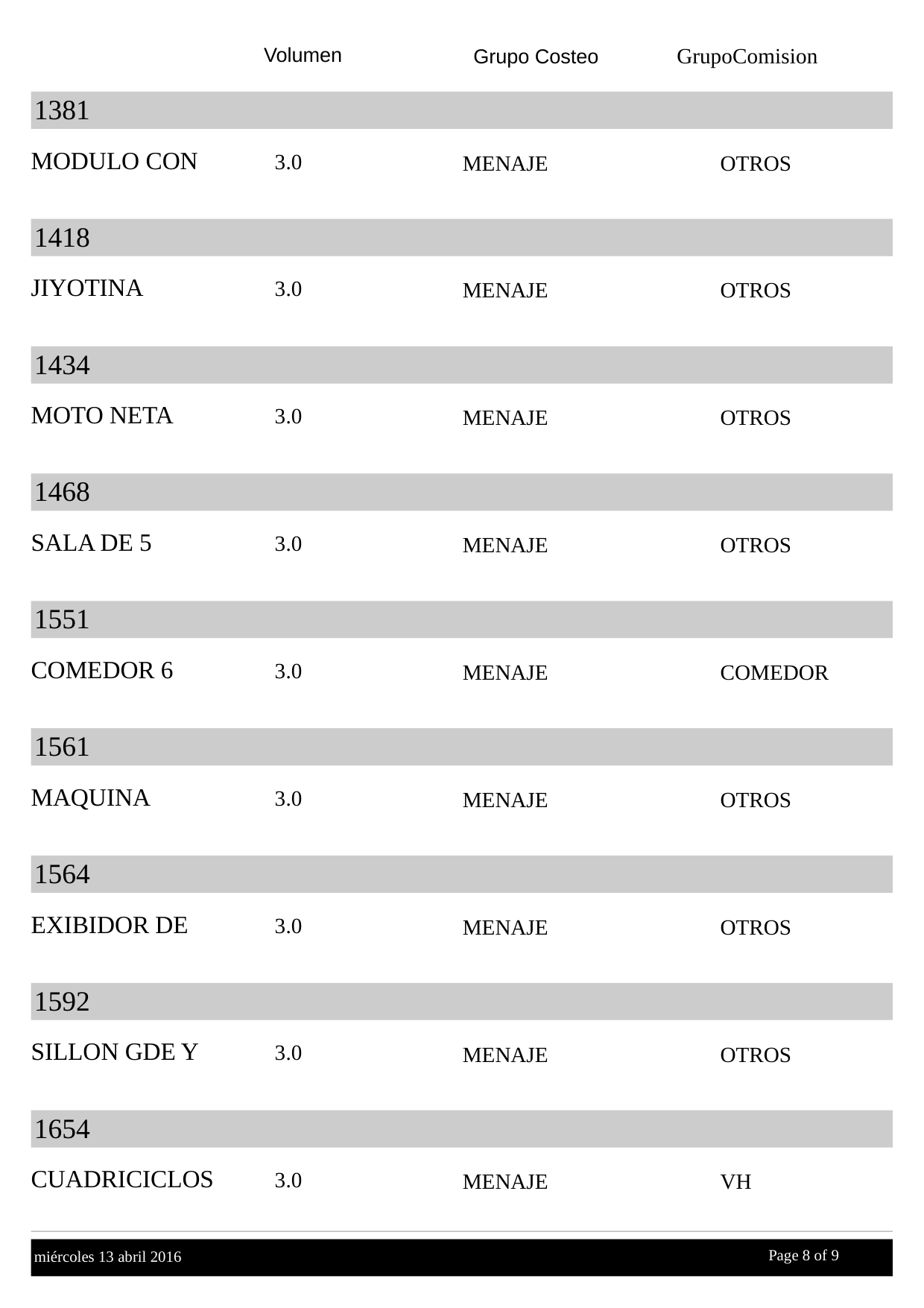

Volumen
GrupoComision
Grupo Costeo

1381
MODULO CON
3.0
MENAJE
OTROS

1418
JIYOTINA
3.0
MENAJE
OTROS

1434
MOTO NETA
3.0
MENAJE
OTROS

1468
SALA DE 5
3.0
MENAJE
OTROS

1551
COMEDOR 6
3.0
MENAJE
COMEDOR

1561
MAQUINA
3.0
MENAJE
OTROS

1564
EXIBIDOR DE
3.0
MENAJE
OTROS

1592
SILLON GDE Y
3.0
MENAJE
OTROS

1654
CUADRICICLOS
3.0
MENAJE
VH

Page 8 of
 9
miércoles 13 abril 2016